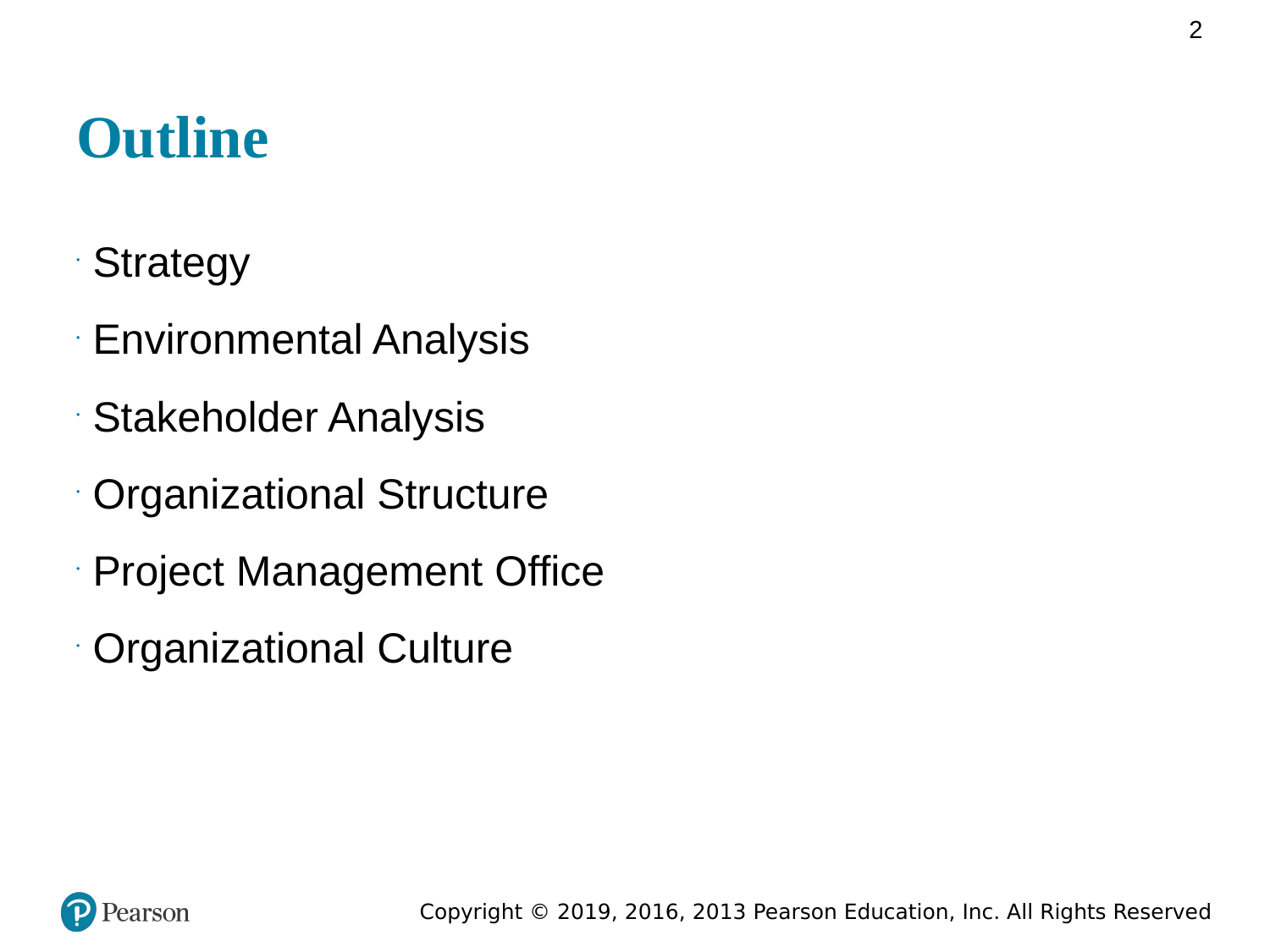

2
# Outline
Strategy
Environmental Analysis
Stakeholder Analysis
Organizational Structure
Project Management Office
Organizational Culture